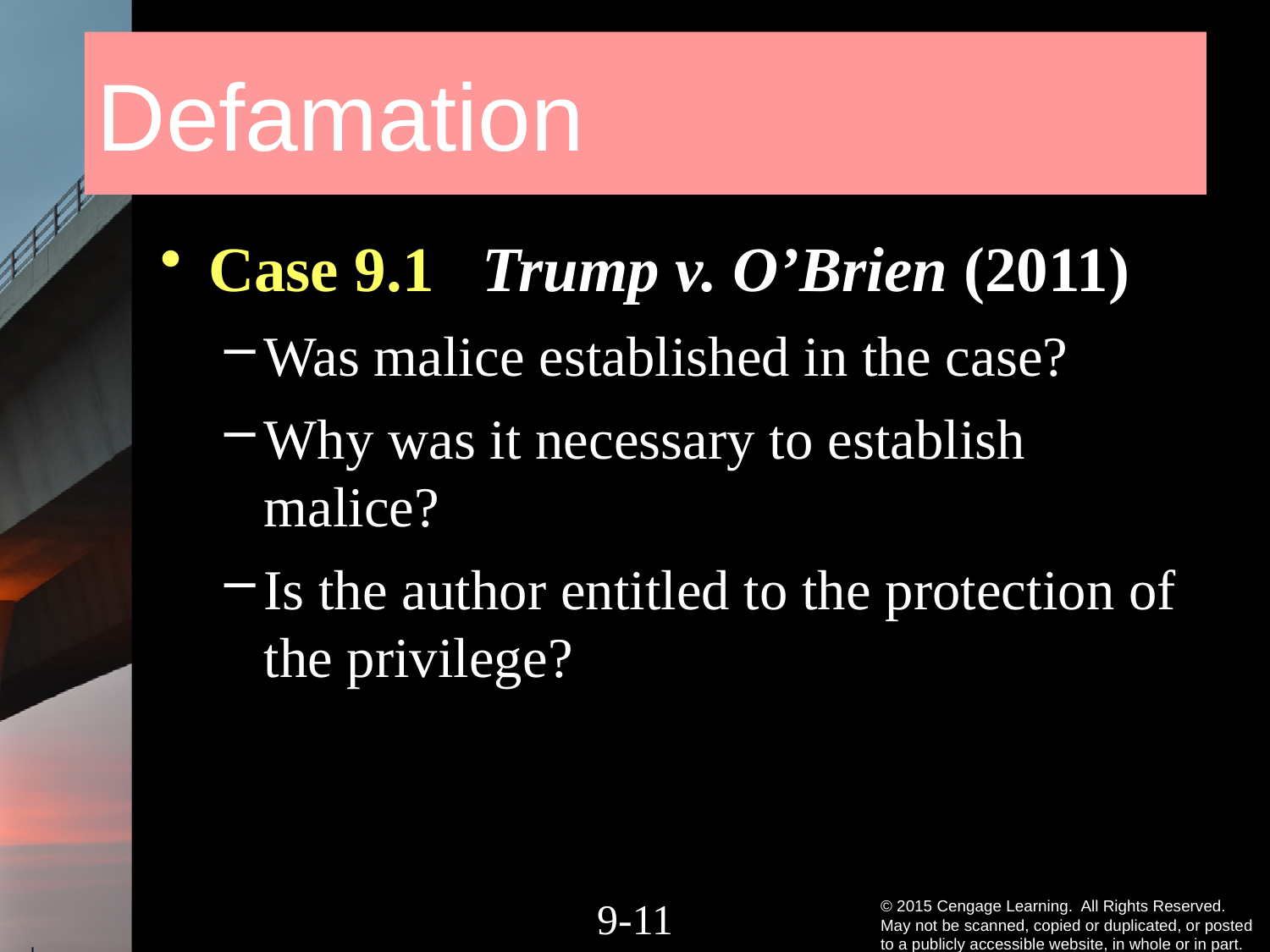

# Defamation
Case 9.1   Trump v. O’Brien (2011)
Was malice established in the case?
Why was it necessary to establish malice?
Is the author entitled to the protection of the privilege?
9-11